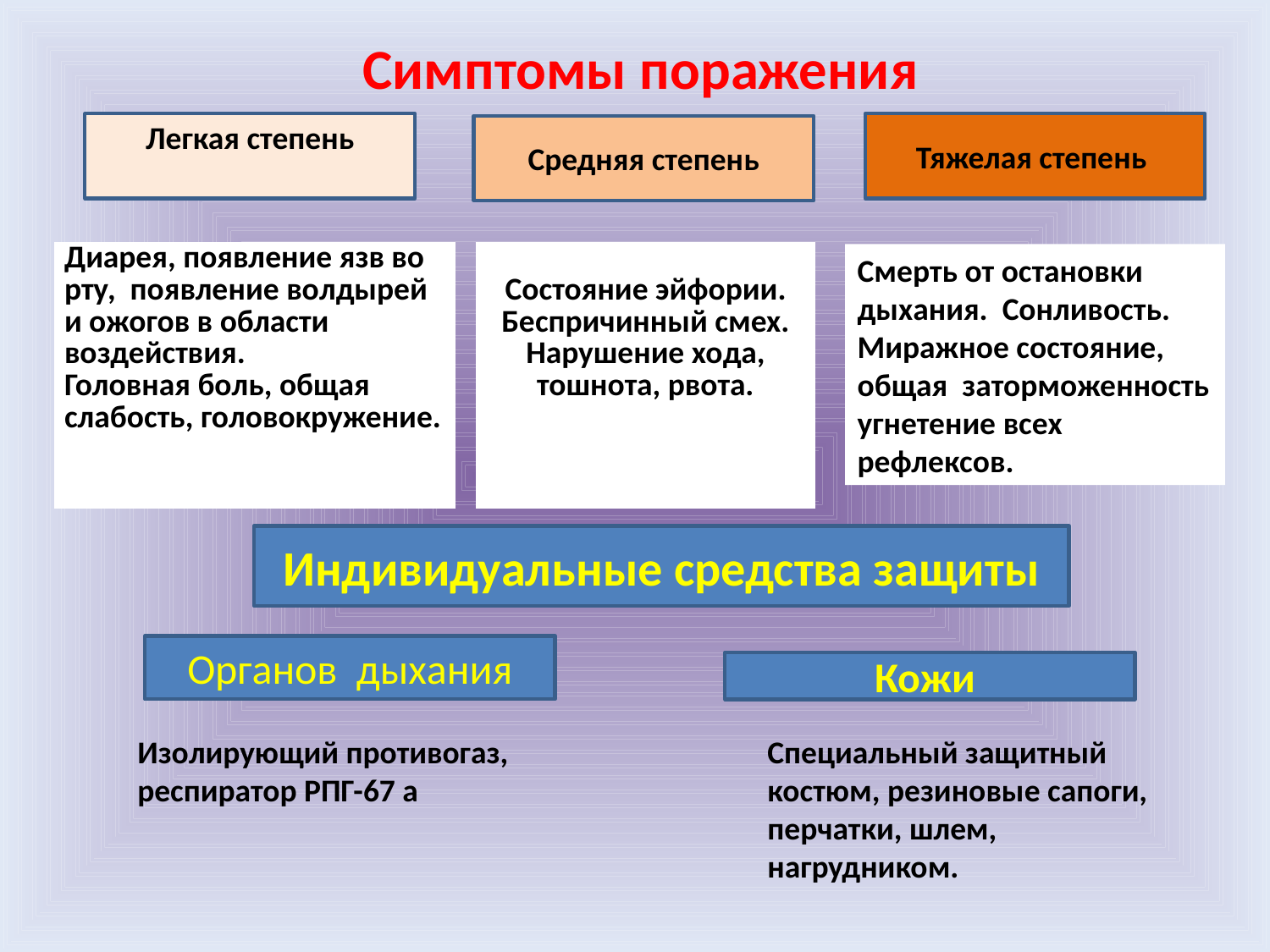

Симптомы поражения

Тяжелая степень
Легкая степень

Средняя степень
| Диарея, появление язв во рту, появление волдырей и ожогов в области воздействия. Головная боль, общая слабость, головокружение. |
| --- |
Смерть от остановки  дыхания.  Сонливость.
Миражное состояние,  общая  заторможенность угнетение всех рефлексов.
| Состояние эйфории. Беспричинный смех. Нарушение хода, тошнота, рвота. |
| --- |
Индивидуальные средства защиты
Органов  дыхания
Кожи
Изолирующий противогаз, респиратор РПГ-67 а
Специальный защитный костюм, резиновые сапоги, перчатки, шлем, нагрудником.